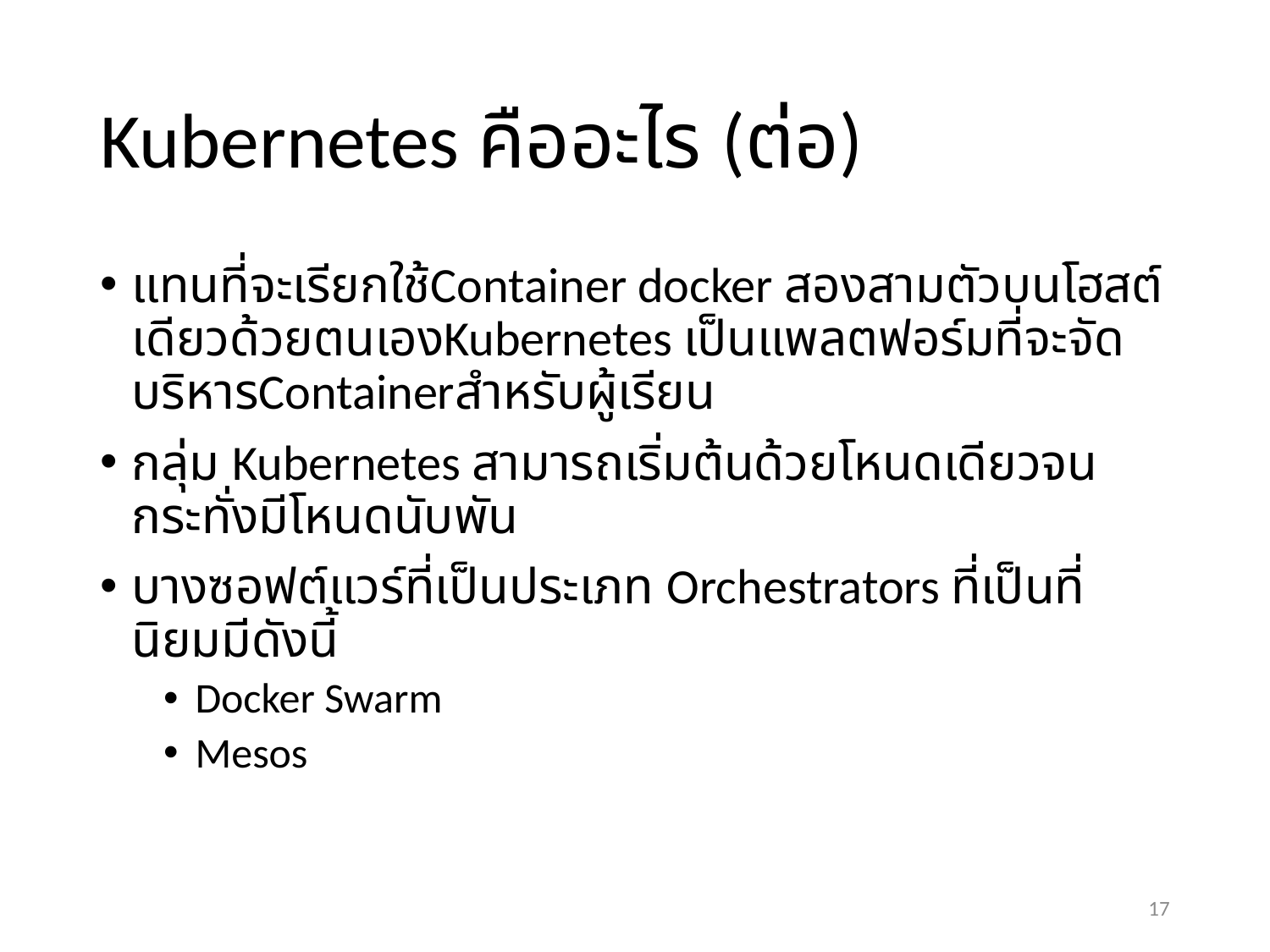

# Kubernetes คืออะไร (ต่อ)
แทนที่จะเรียกใช้Container docker สองสามตัวบนโฮสต์เดียวด้วยตนเองKubernetes เป็นแพลตฟอร์มที่จะจัดบริหารContainerสำหรับผู้เรียน
กลุ่ม Kubernetes สามารถเริ่มต้นด้วยโหนดเดียวจนกระทั่งมีโหนดนับพัน
บางซอฟต์แวร์ที่เป็นประเภท Orchestrators ที่เป็นที่นิยมมีดังนี้
Docker Swarm
Mesos
17